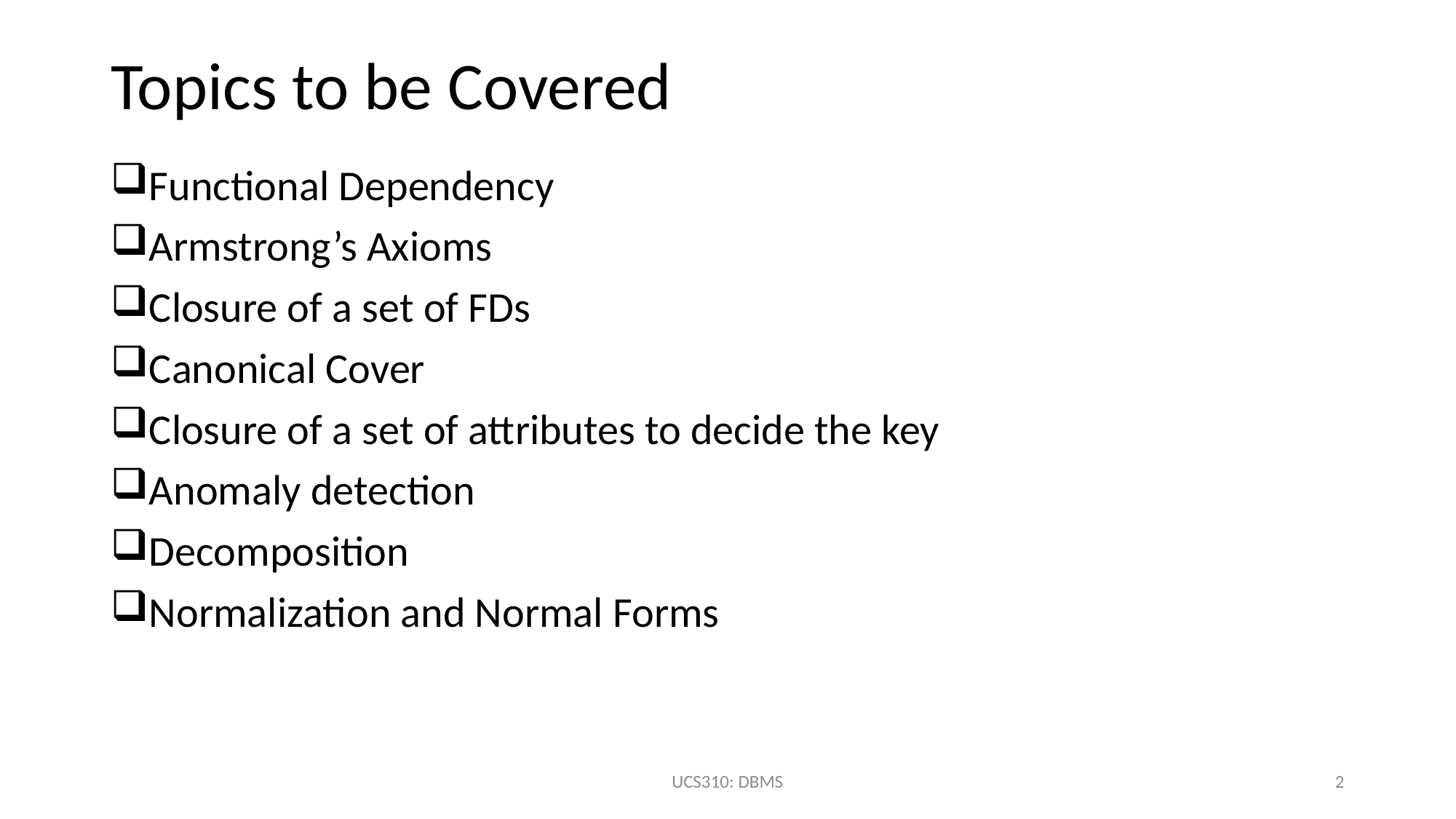

# Topics to be Covered
Functional Dependency
Armstrong’s Axioms
Closure of a set of FDs
Canonical Cover
Closure of a set of attributes to decide the key
Anomaly detection
Decomposition
Normalization and Normal Forms

UCS310: DBMS
2